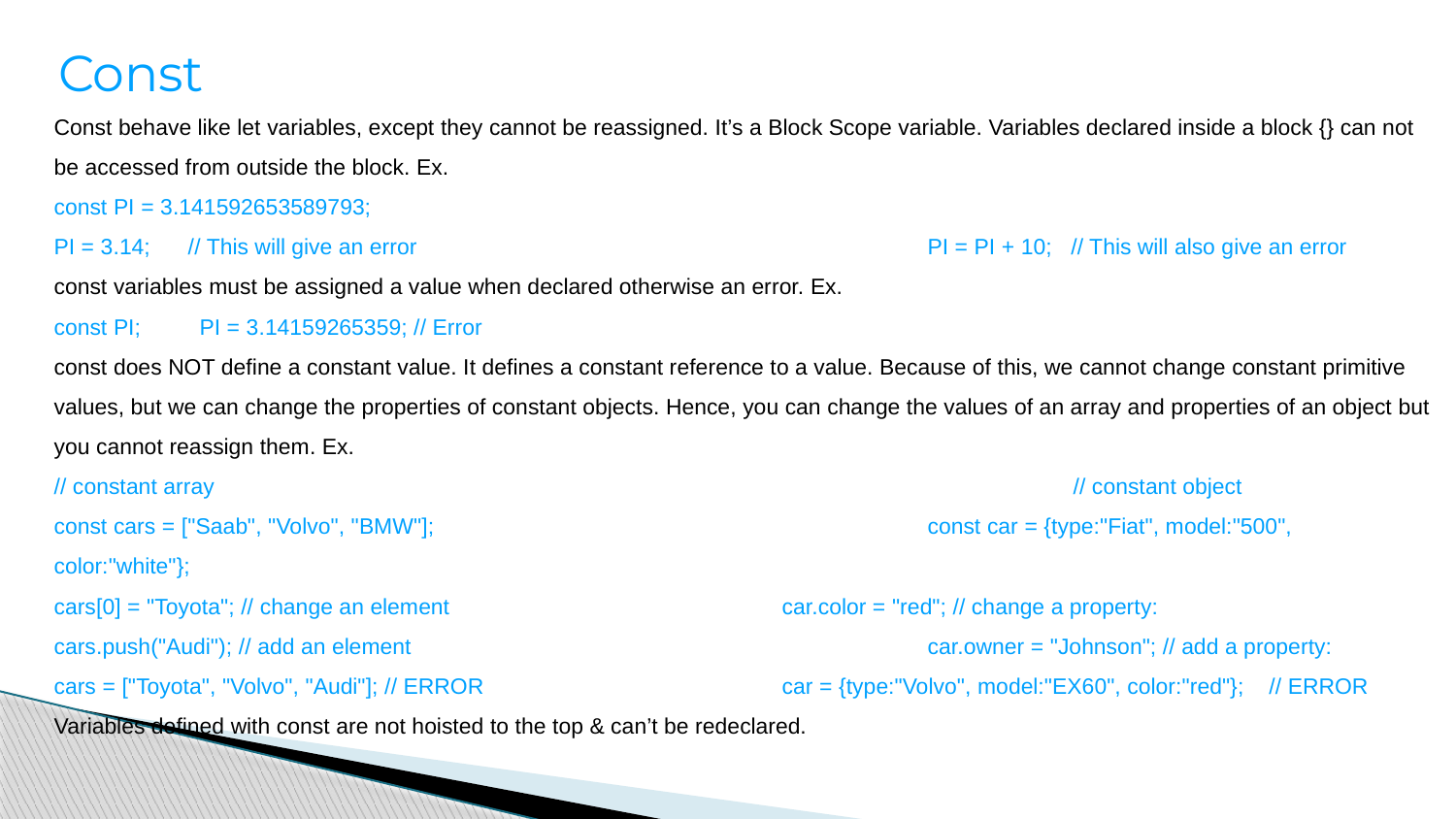

Const
Const behave like let variables, except they cannot be reassigned. It’s a Block Scope variable. Variables declared inside a block {} can not be accessed from outside the block. Ex.
const PI = 3.141592653589793;
PI = 3.14;      // This will give an error				PI = PI + 10;   // This will also give an error
const variables must be assigned a value when declared otherwise an error. Ex.
const PI;	PI = 3.14159265359; // Error
const does NOT define a constant value. It defines a constant reference to a value. Because of this, we cannot change constant primitive values, but we can change the properties of constant objects. Hence, you can change the values of an array and properties of an object but you cannot reassign them. Ex.
// constant array						// constant object
const cars = ["Saab", "Volvo", "BMW"]; 				const car = {type:"Fiat", model:"500", color:"white"};
cars[0] = "Toyota"; // change an element			car.color = "red"; // change a property:
cars.push("Audi"); // add an element				car.owner = "Johnson"; // add a property:
cars = ["Toyota", "Volvo", "Audi"]; // ERROR			car = {type:"Volvo", model:"EX60", color:"red"};    // ERROR
Variables defined with const are not hoisted to the top & can’t be redeclared.